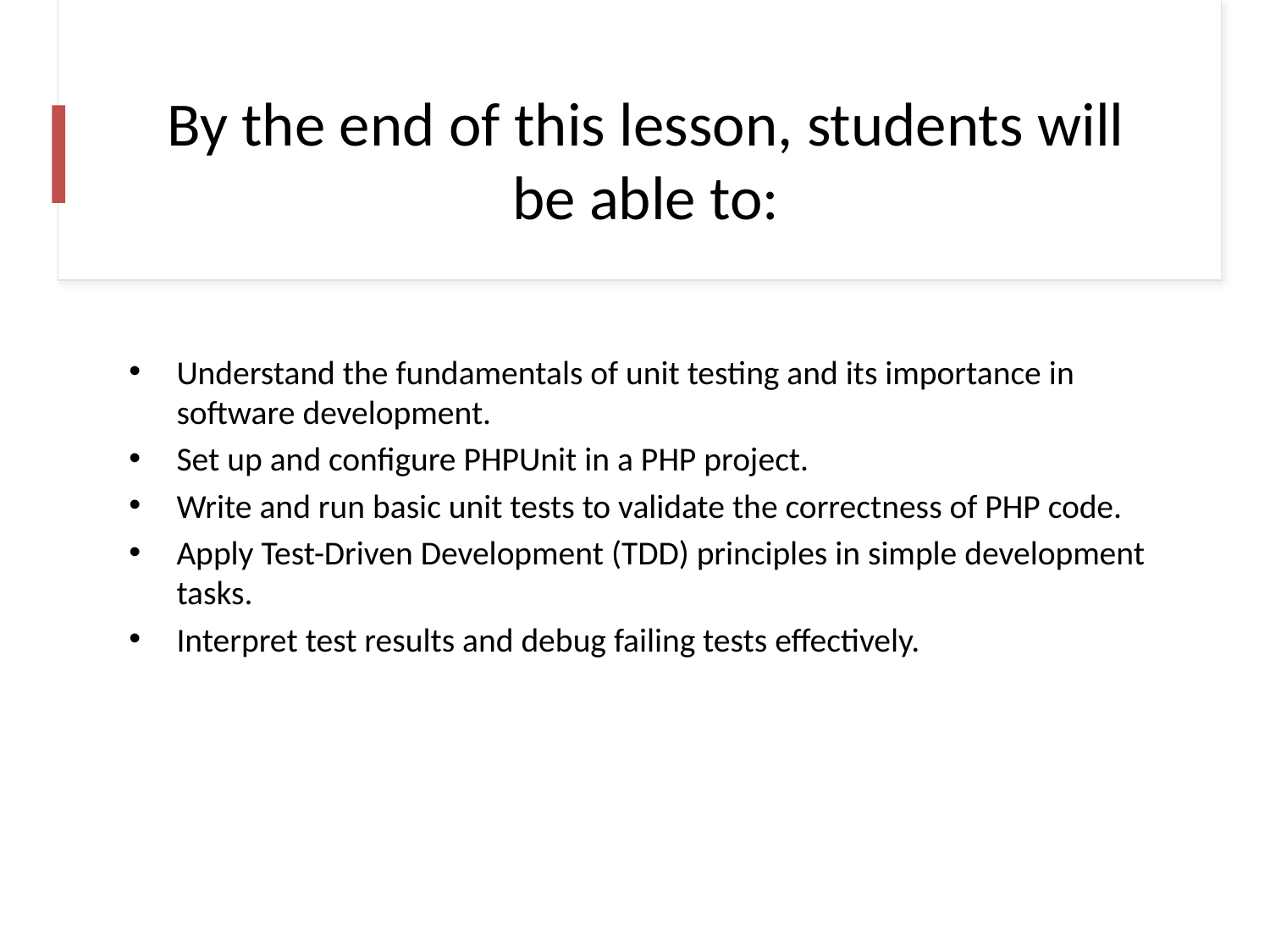

# By the end of this lesson, students will be able to:

Understand the fundamentals of unit testing and its importance in software development.
Set up and configure PHPUnit in a PHP project.
Write and run basic unit tests to validate the correctness of PHP code.
Apply Test-Driven Development (TDD) principles in simple development tasks.
Interpret test results and debug failing tests effectively.